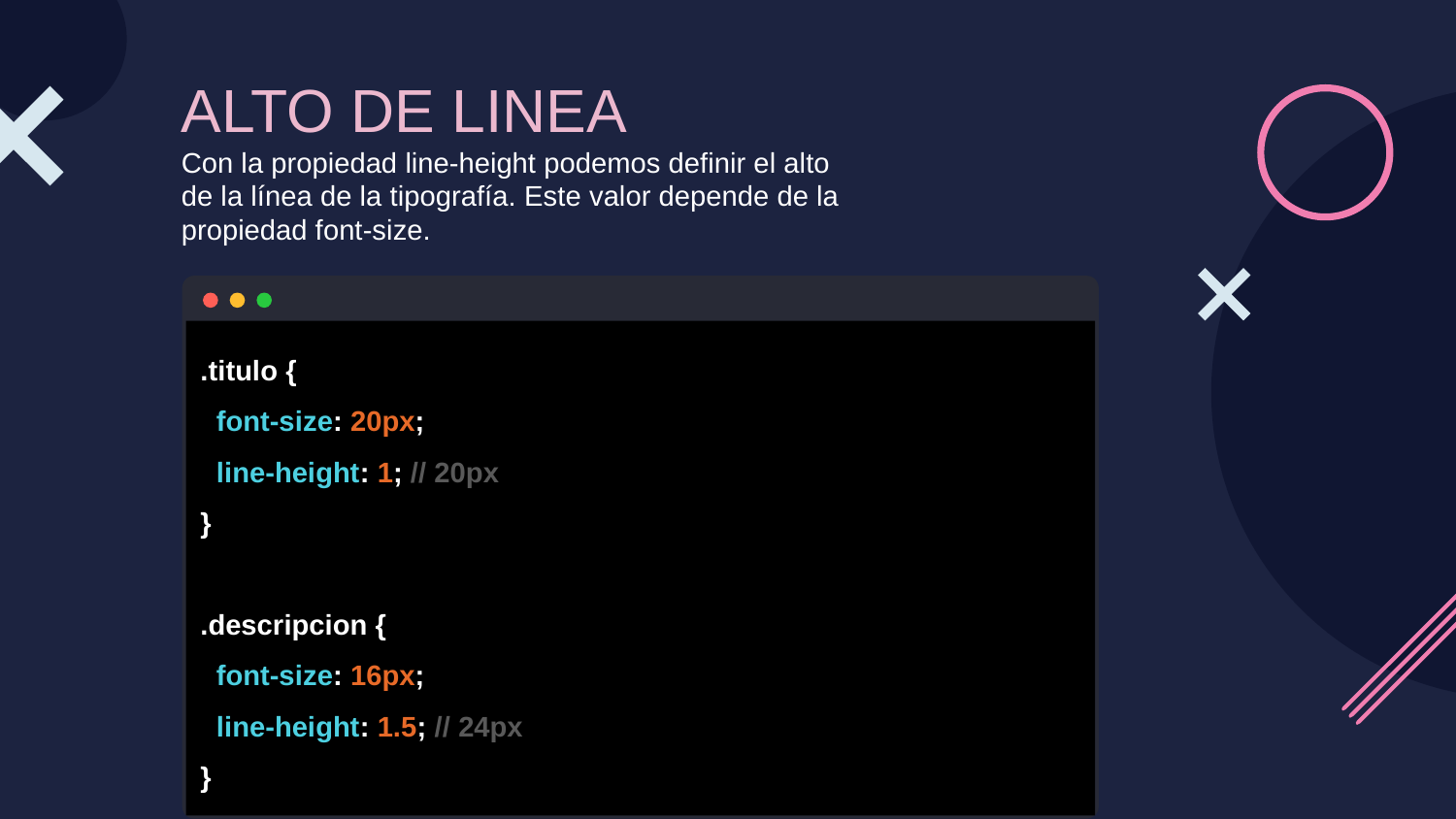

# ALTO DE LINEA Con la propiedad line-height podemos definir el alto de la línea de la tipografía. Este valor depende de la propiedad font-size.

.titulo {
  font-size: 20px;
  line-height: 1; // 20px
}

.descripcion {
  font-size: 16px;
  line-height: 1.5; // 24px
}